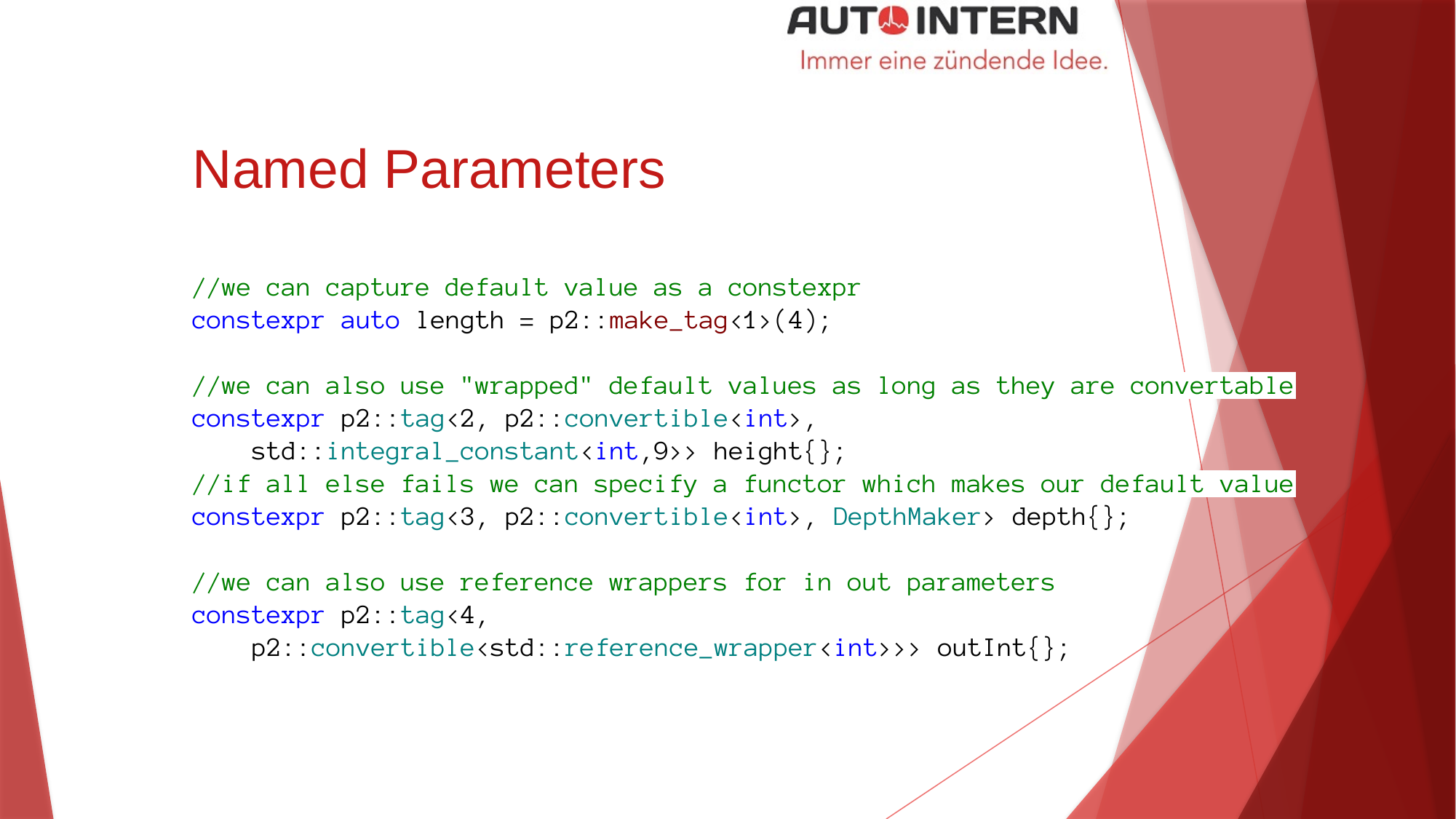

# Named Parameters
//we can capture default value as a constexpr
constexpr auto length = p2::make_tag<1>(4);

//we can also use "wrapped" default values as long as they are convertable
constexpr p2::tag<2, p2::convertible<int>,
    std::integral_constant<int,9>> height{};
//if all else fails we can specify a functor which makes our default value
constexpr p2::tag<3, p2::convertible<int>, DepthMaker> depth{};

//we can also use reference wrappers for in out parameters
constexpr p2::tag<4,
    p2::convertible<std::reference_wrapper<int>>> outInt{};